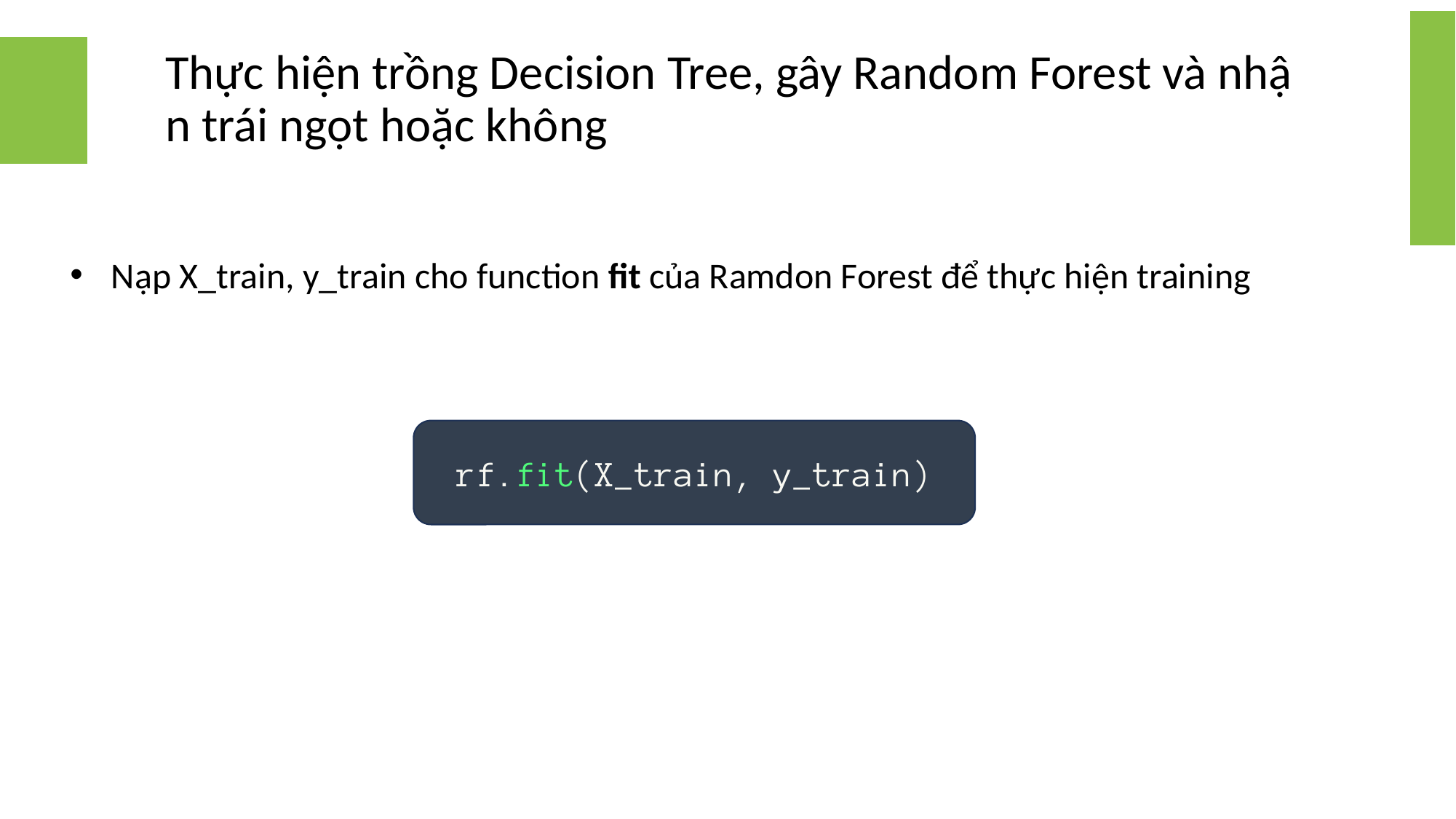

# Thực hiện trồng Decision Tree, gây Random Forest và nhận trái ngọt hoặc không
Nạp X_train, y_train cho function fit của Ramdon Forest để thực hiện training
rf.fit(X_train, y_train)